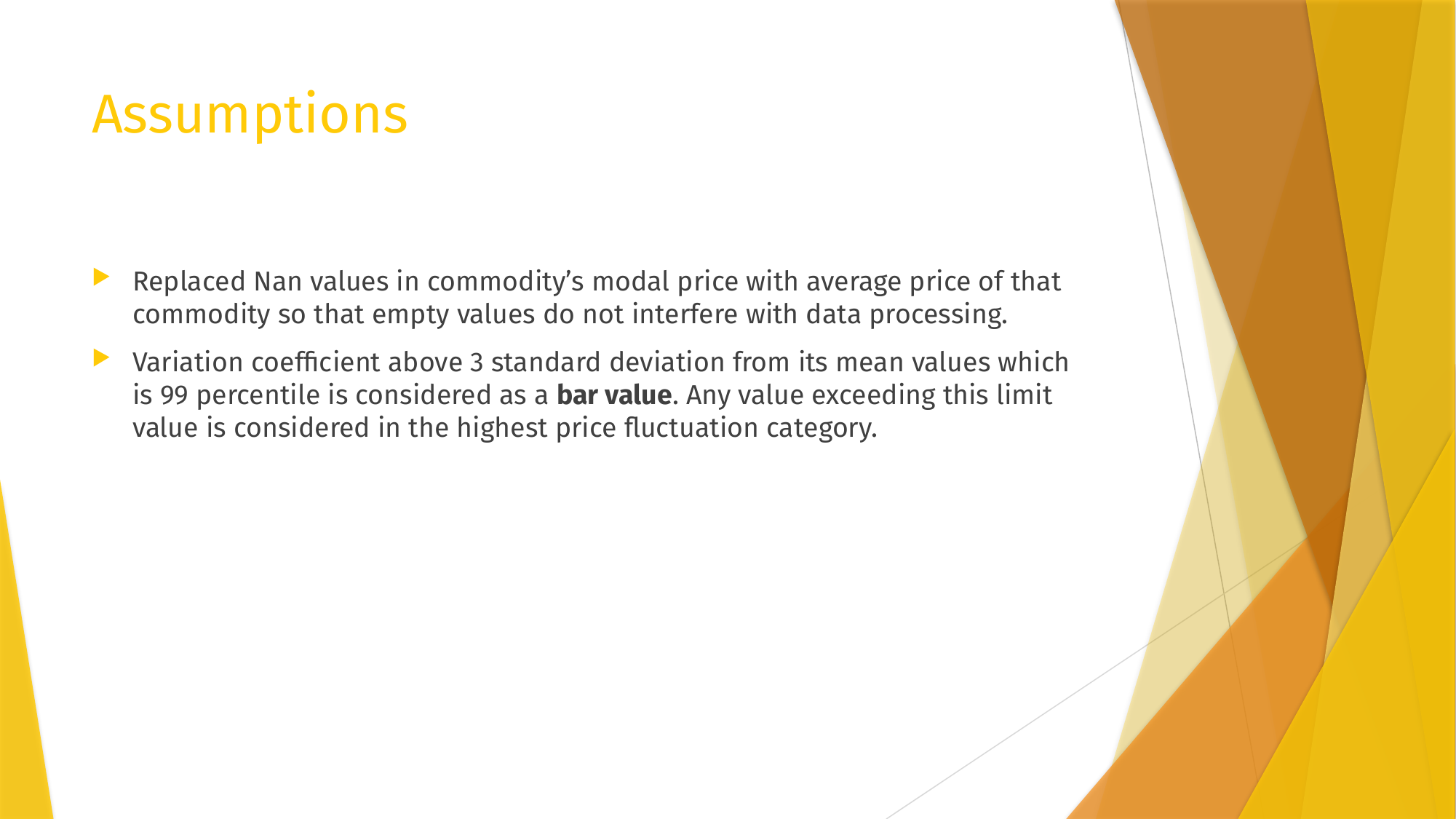

# Assumptions
Replaced Nan values in commodity’s modal price with average price of that commodity so that empty values do not interfere with data processing.
Variation coefficient above 3 standard deviation from its mean values which is 99 percentile is considered as a bar value. Any value exceeding this limit value is considered in the highest price fluctuation category.